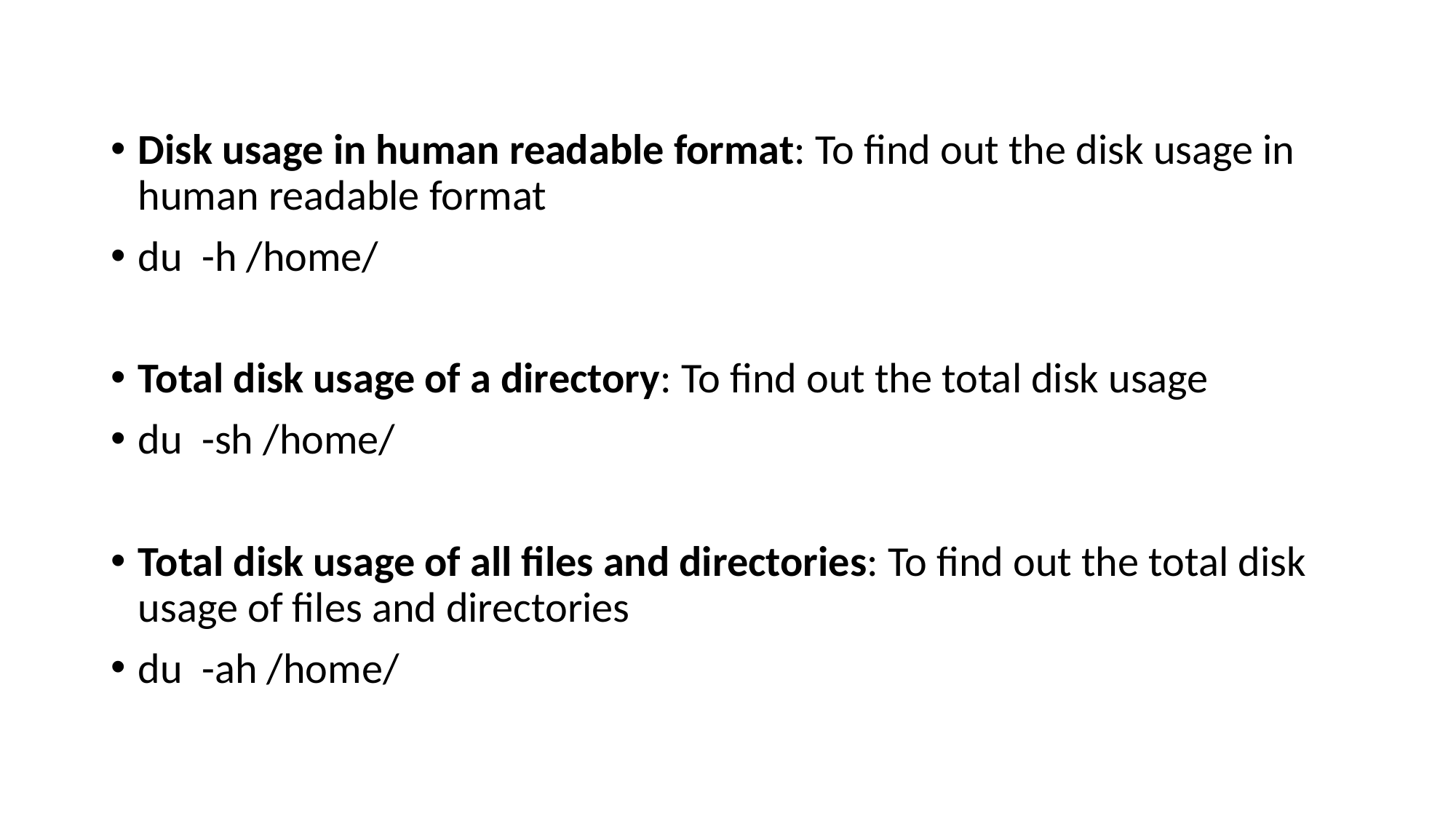

Disk usage in human readable format: To find out the disk usage in human readable format
du  -h /home/

Total disk usage of a directory: To find out the total disk usage
du  -sh /home/

Total disk usage of all files and directories: To find out the total disk usage of files and directories
du  -ah /home/